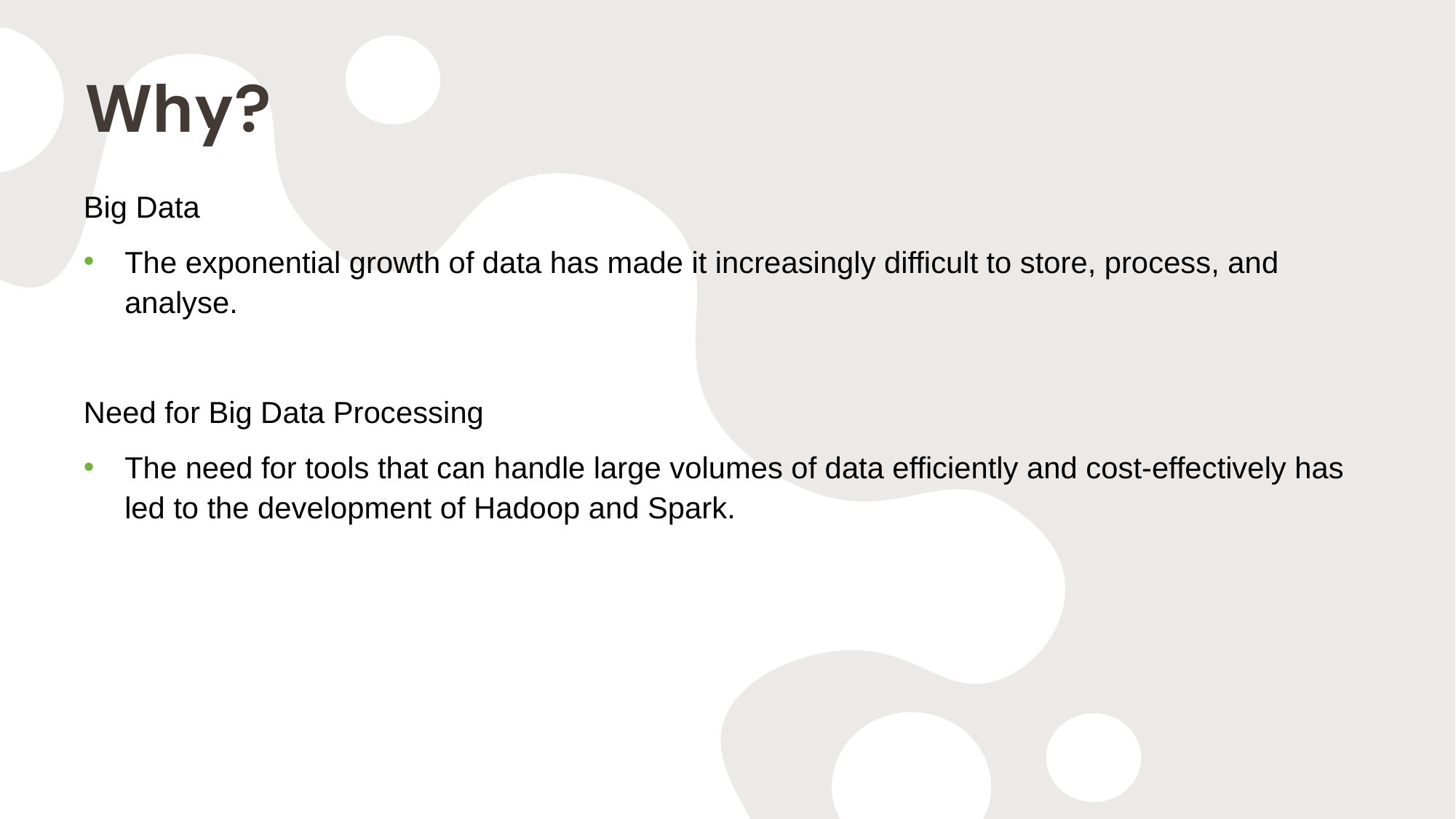

# Why?
Big Data
The exponential growth of data has made it increasingly difficult to store, process, and analyse.

Need for Big Data Processing
The need for tools that can handle large volumes of data efficiently and cost-effectively has led to the development of Hadoop and Spark.